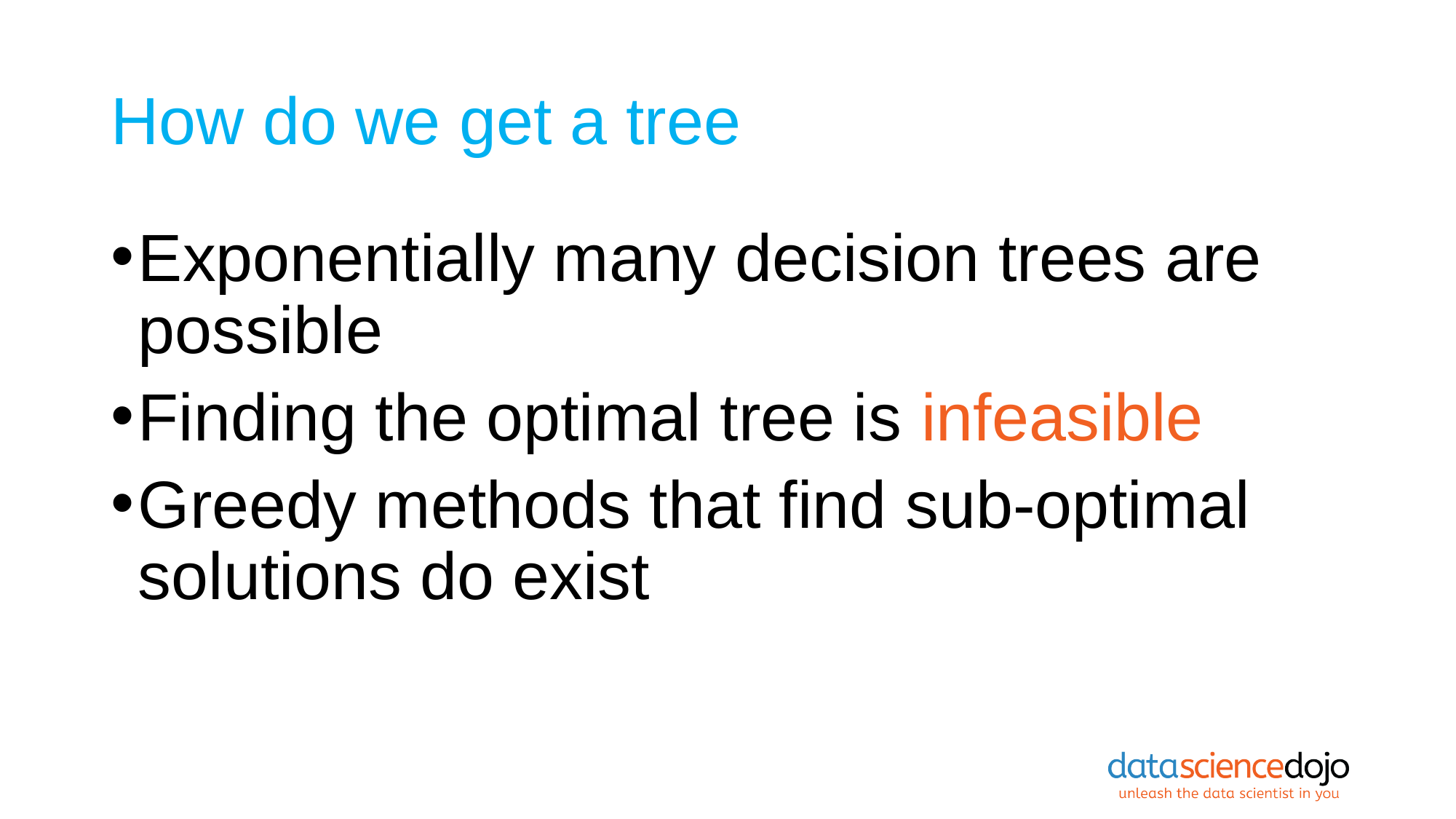

# How do we get a tree
Exponentially many decision trees are possible
Finding the optimal tree is infeasible
Greedy methods that find sub-optimal solutions do exist